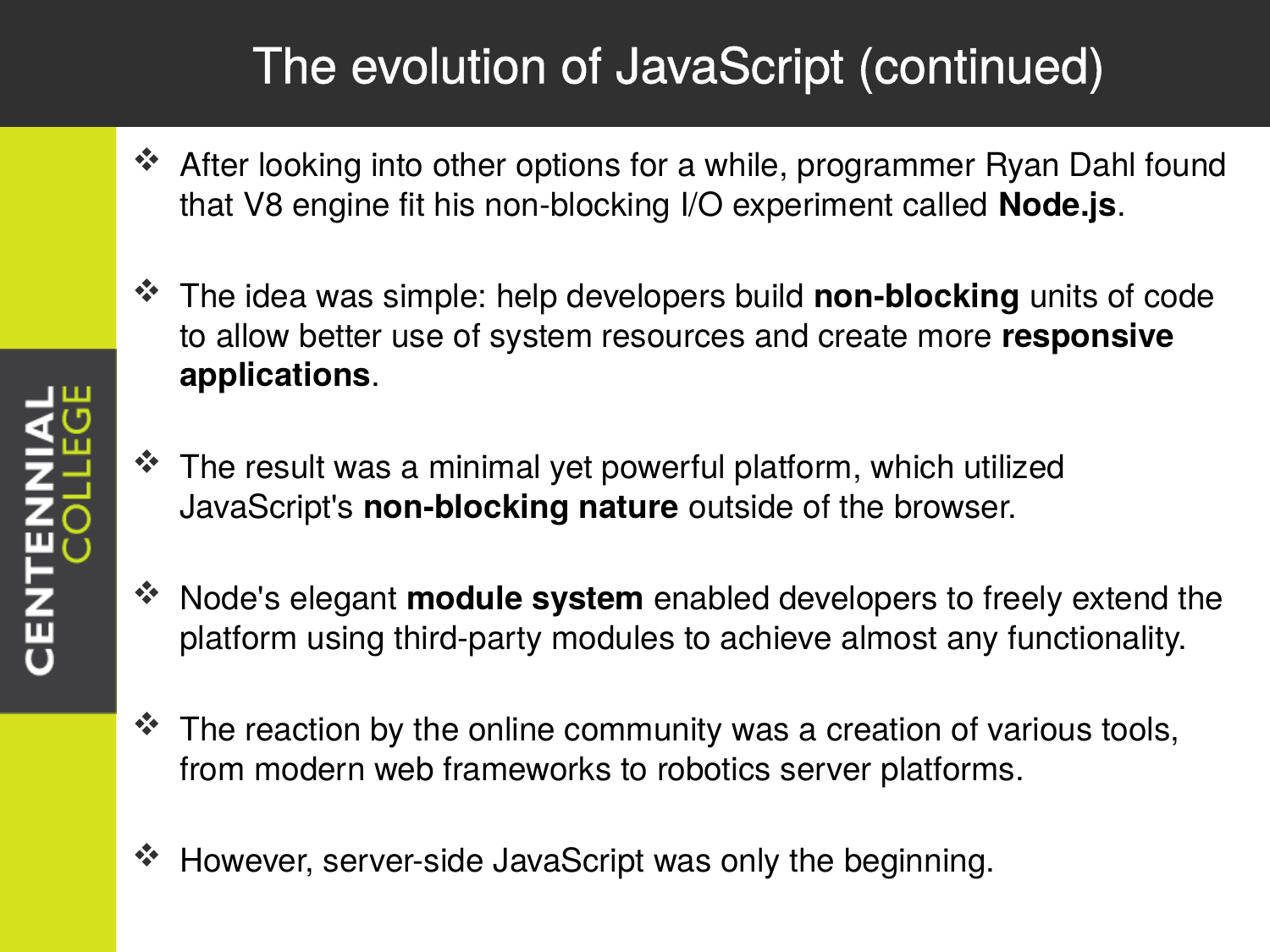

# The evolution of JavaScript (continued)
After looking into other options for a while, programmer Ryan Dahl found that V8 engine fit his non-blocking I/O experiment called Node.js.

The idea was simple: help developers build non-blocking units of code to allow better use of system resources and create more responsive applications.

The result was a minimal yet powerful platform, which utilized JavaScript's non-blocking nature outside of the browser.

Node's elegant module system enabled developers to freely extend the platform using third-party modules to achieve almost any functionality.

The reaction by the online community was a creation of various tools, from modern web frameworks to robotics server platforms.

However, server-side JavaScript was only the beginning.